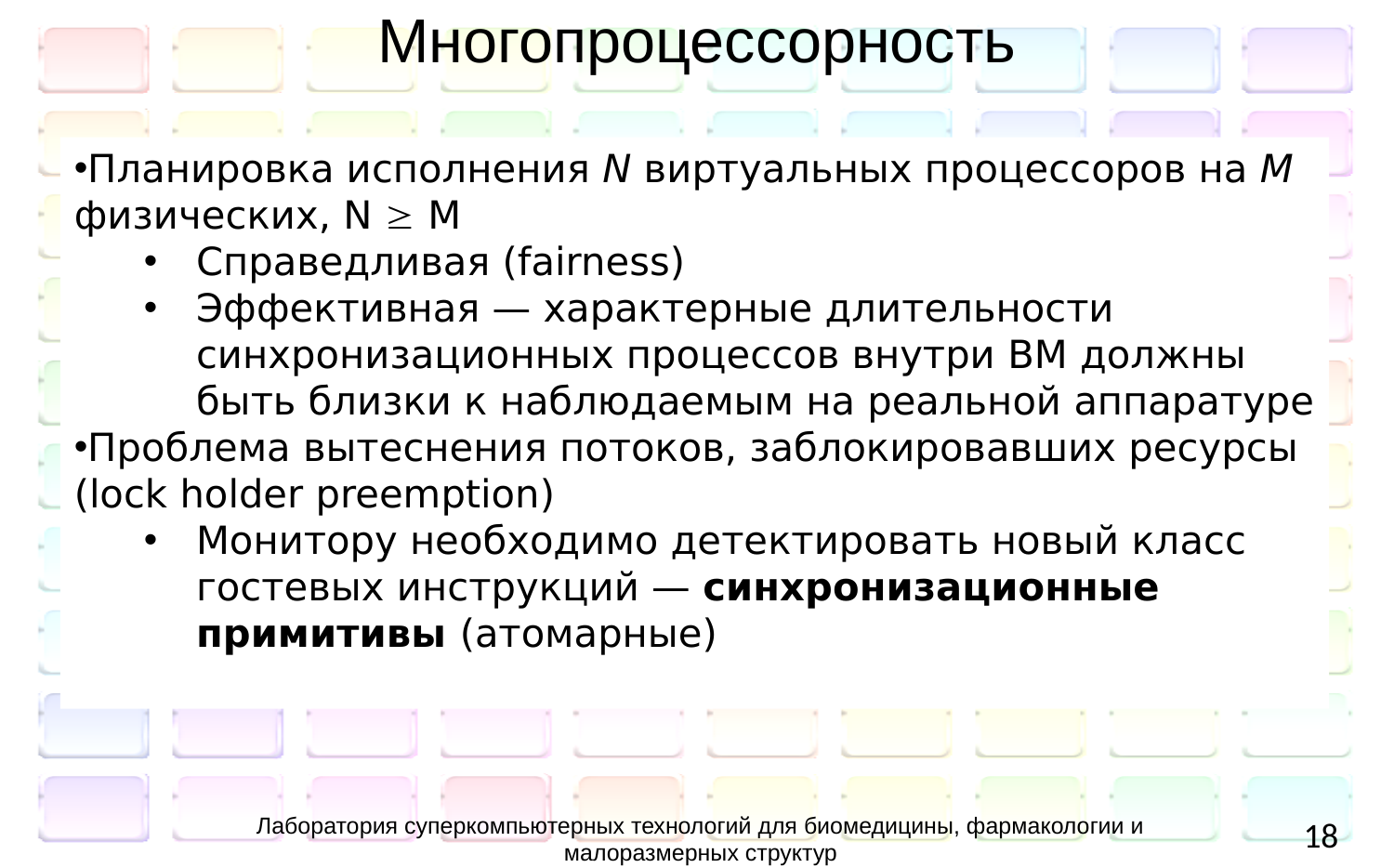

Многопроцессорность
Планировка исполнения N виртуальных процессоров на M физических, N ≥ M
Справедливая (fairness)
Эффективная — характерные длительности синхронизационных процессов внутри ВМ должны быть близки к наблюдаемым на реальной аппаратуре
Проблема вытеснения потоков, заблокировавших ресурсы (lock holder preemption)
Монитору необходимо детектировать новый класс гостевых инструкций — синхронизационные примитивы (атомарные)
Лаборатория суперкомпьютерных технологий для биомедицины, фармакологии и малоразмерных структур
18